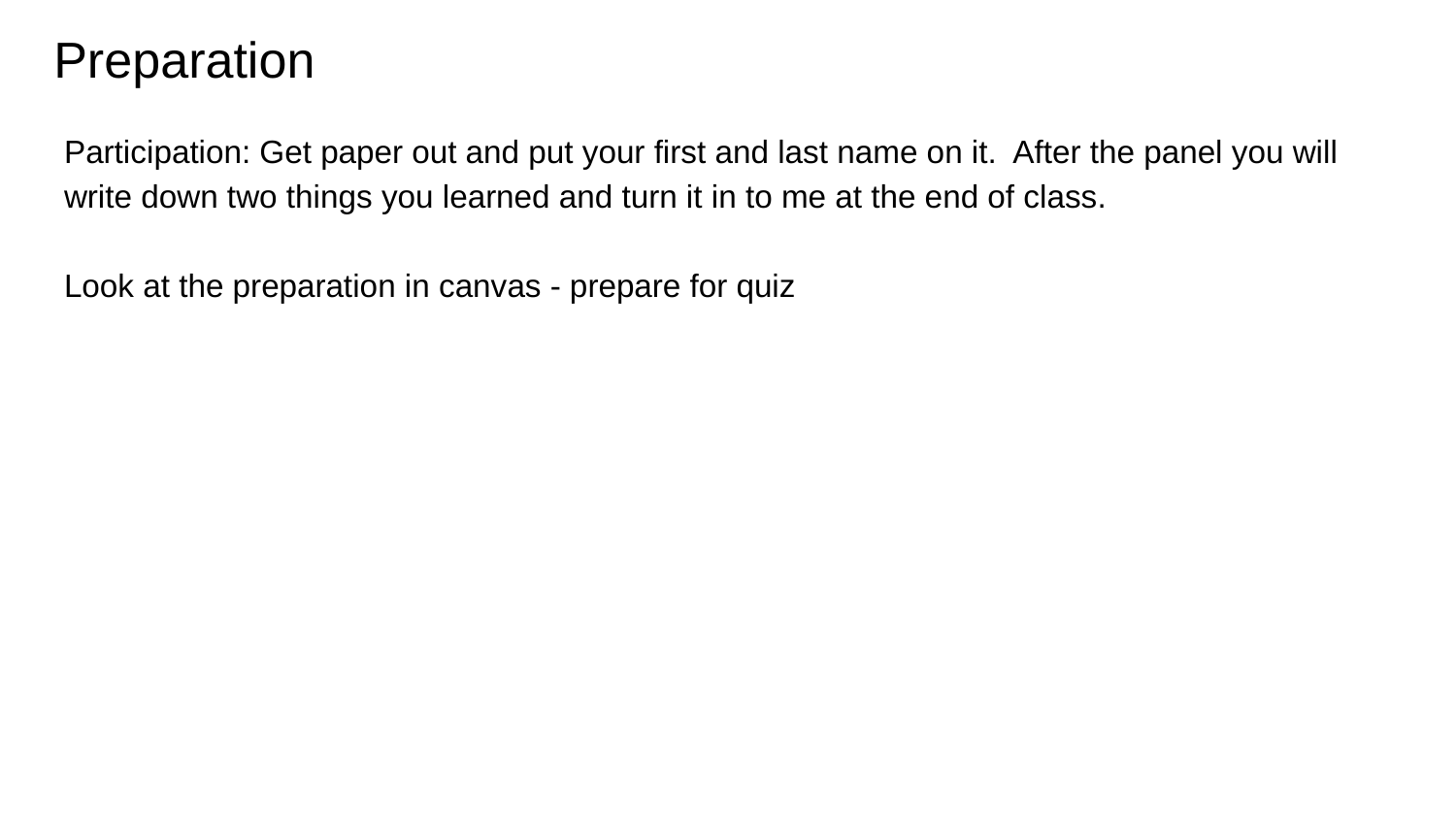

# Preparation
Participation: Get paper out and put your first and last name on it.  After the panel you will write down two things you learned and turn it in to me at the end of class.

Look at the preparation in canvas - prepare for quiz